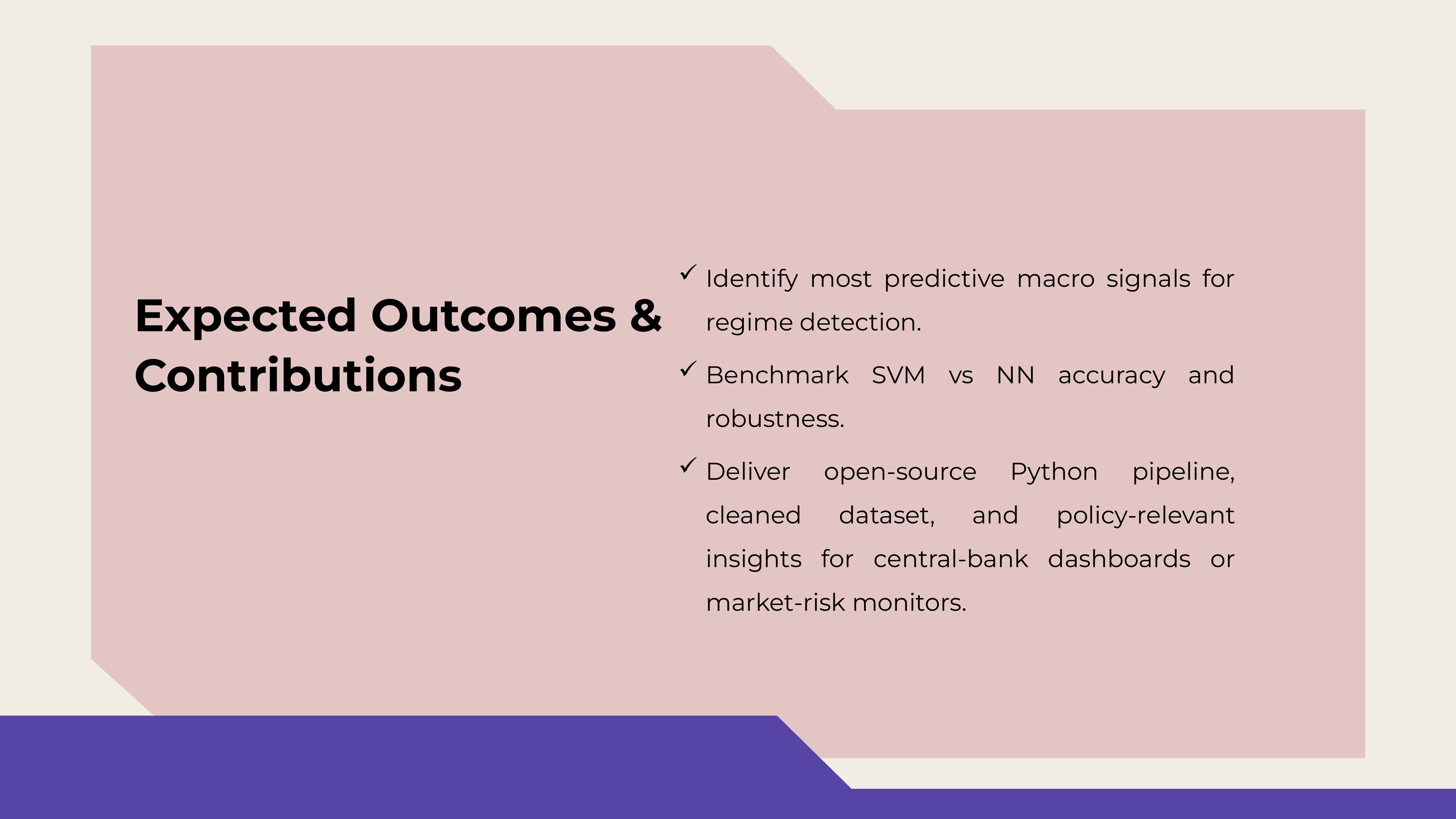

Identify most predictive macro signals for regime detection.
Benchmark SVM vs NN accuracy and robustness.
Deliver open-source Python pipeline, cleaned dataset, and policy-relevant insights for central-bank dashboards or market-risk monitors.
Expected Outcomes & Contributions